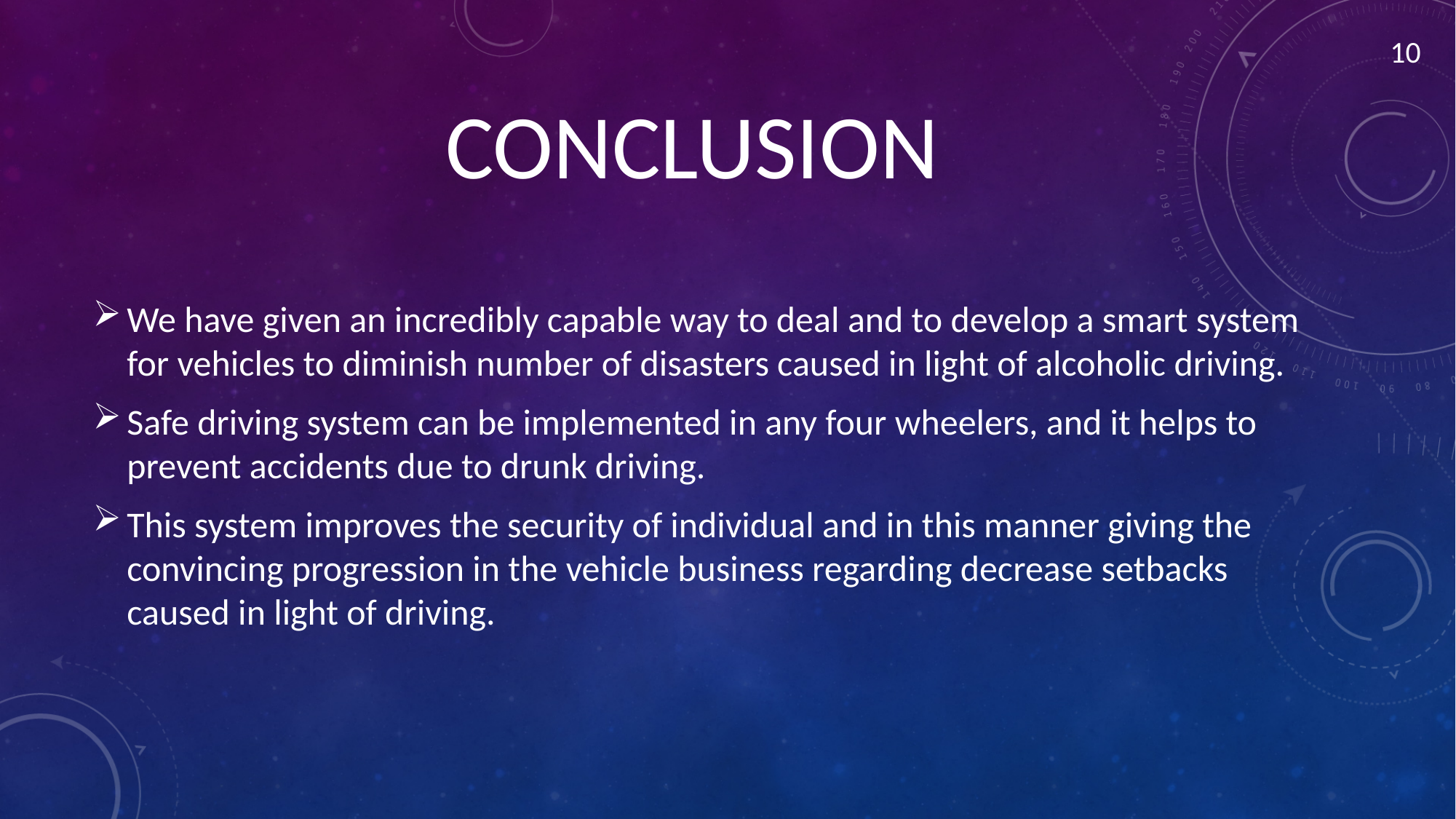

10
# CONCLUSION

We have given an incredibly capable way to deal and to develop a smart system for vehicles to diminish number of disasters caused in light of alcoholic driving.
Safe driving system can be implemented in any four wheelers, and it helps to prevent accidents due to drunk driving.
This system improves the security of individual and in this manner giving the convincing progression in the vehicle business regarding decrease setbacks caused in light of driving.